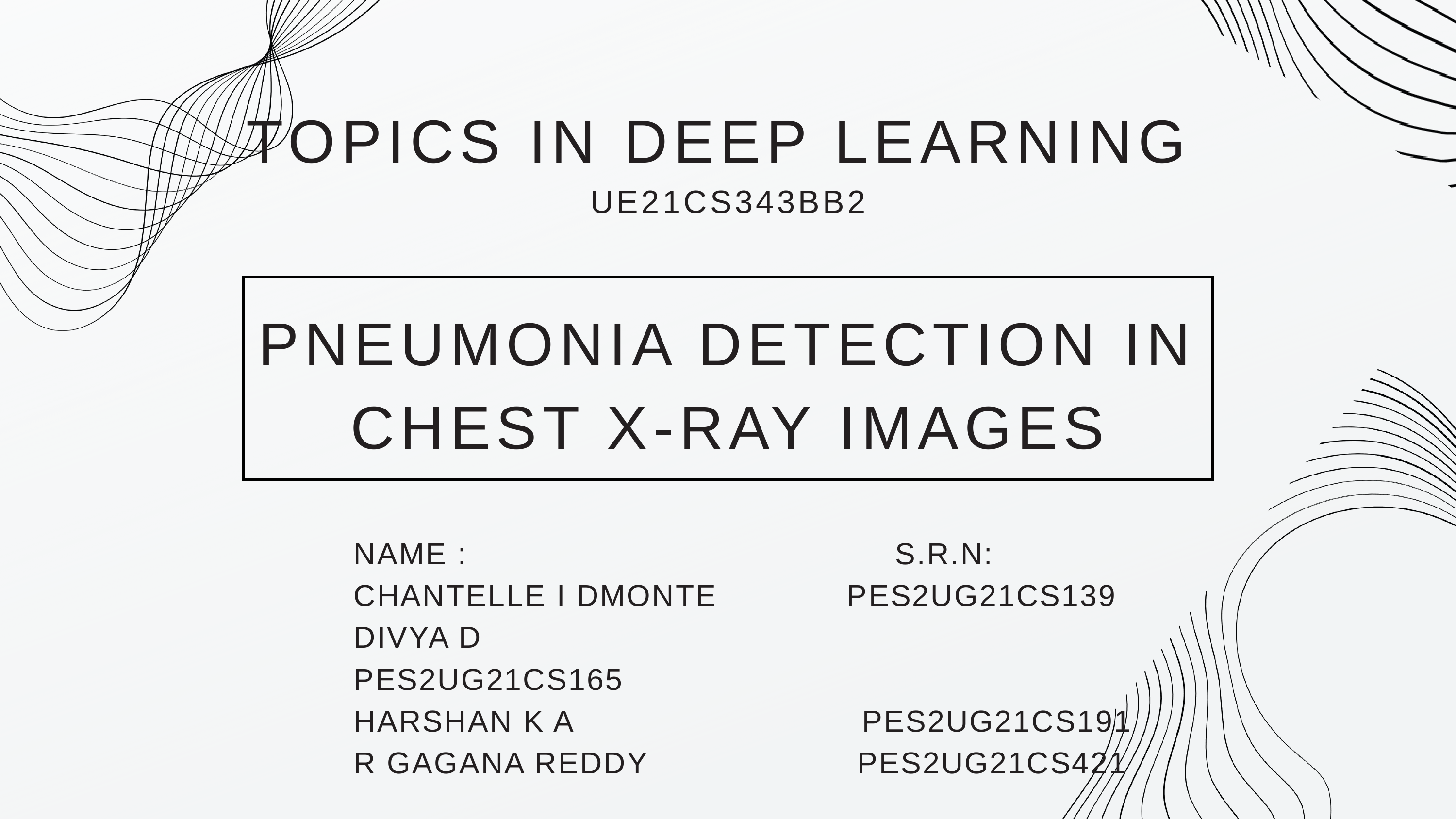

TOPICS IN DEEP LEARNING
UE21CS343BB2

PNEUMONIA DETECTION IN CHEST X-RAY IMAGES

NAME :                                           S.R.N:
CHANTELLE I DMONTE             PES2UG21CS139
DIVYA D                                        PES2UG21CS165
HARSHAN K A                             PES2UG21CS191
R GAGANA REDDY                     PES2UG21CS421